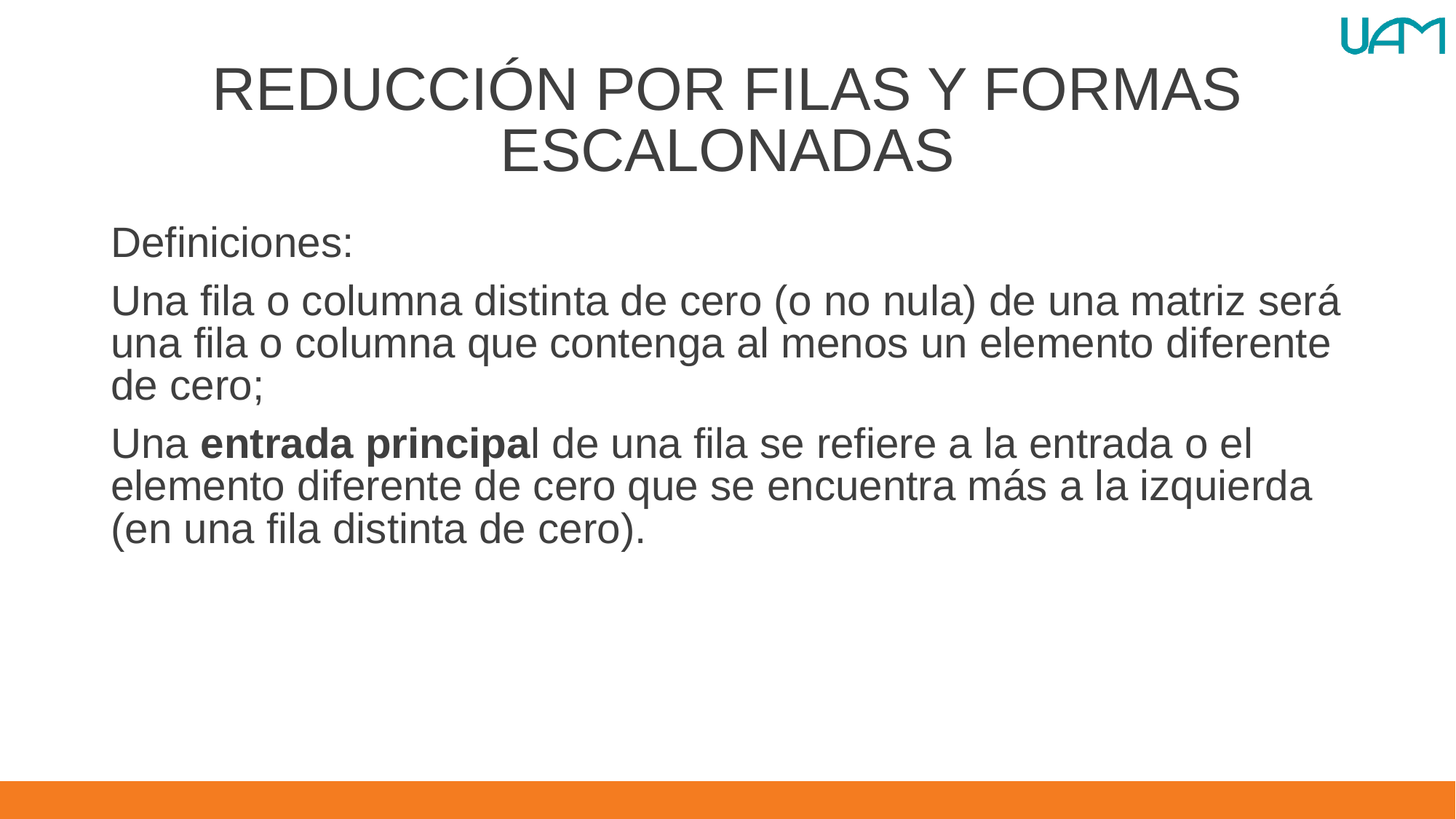

# REDUCCIÓN POR FILAS Y FORMAS ESCALONADAS
Definiciones:
Una fila o columna distinta de cero (o no nula) de una matriz será una fila o columna que contenga al menos un elemento diferente de cero;
Una entrada principal de una fila se refiere a la entrada o el elemento diferente de cero que se encuentra más a la izquierda (en una fila distinta de cero).